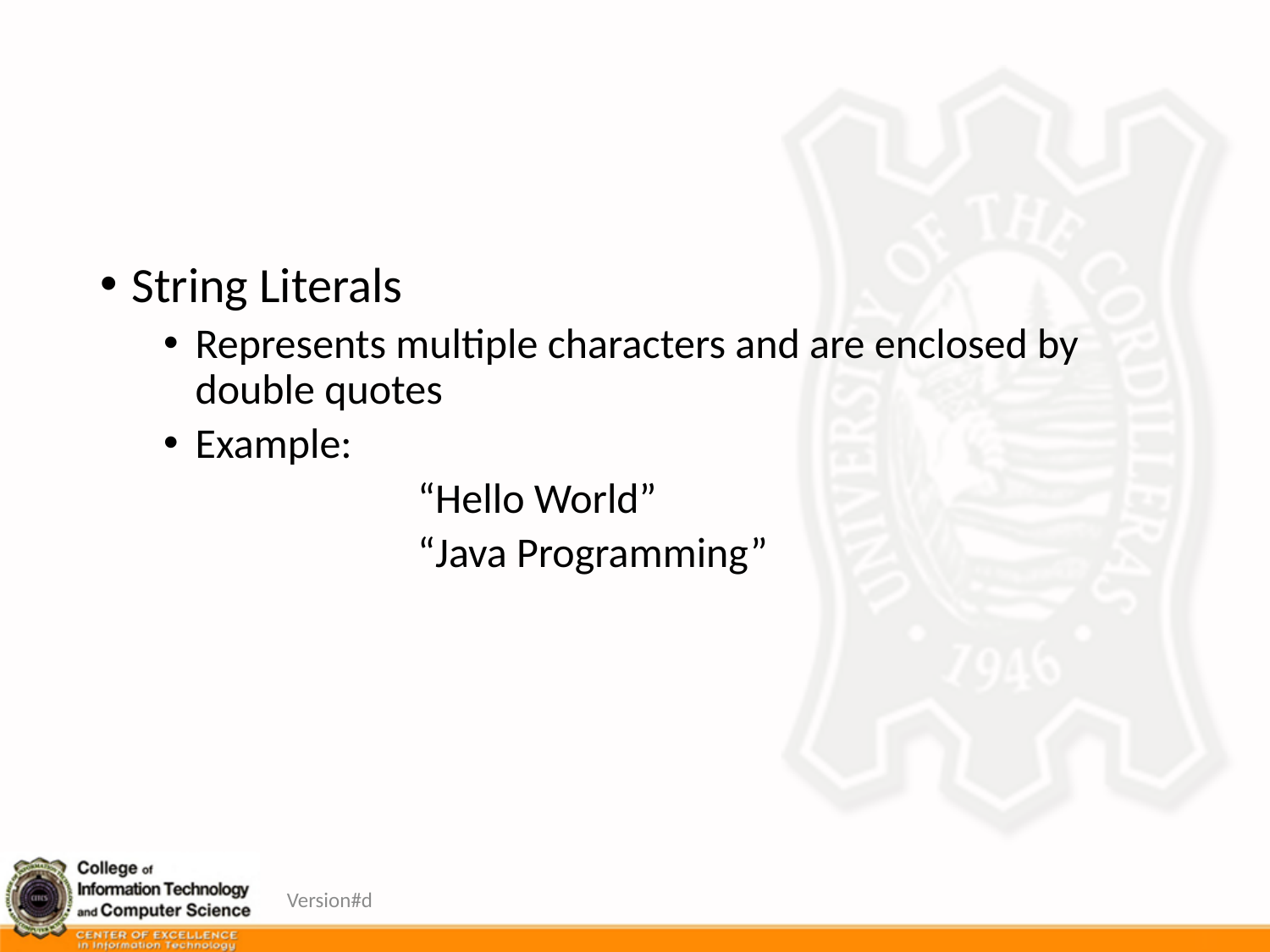

#
String Literals
Represents multiple characters and are enclosed by double quotes
Example:
		“Hello World”
		“Java Programming”
Version#d